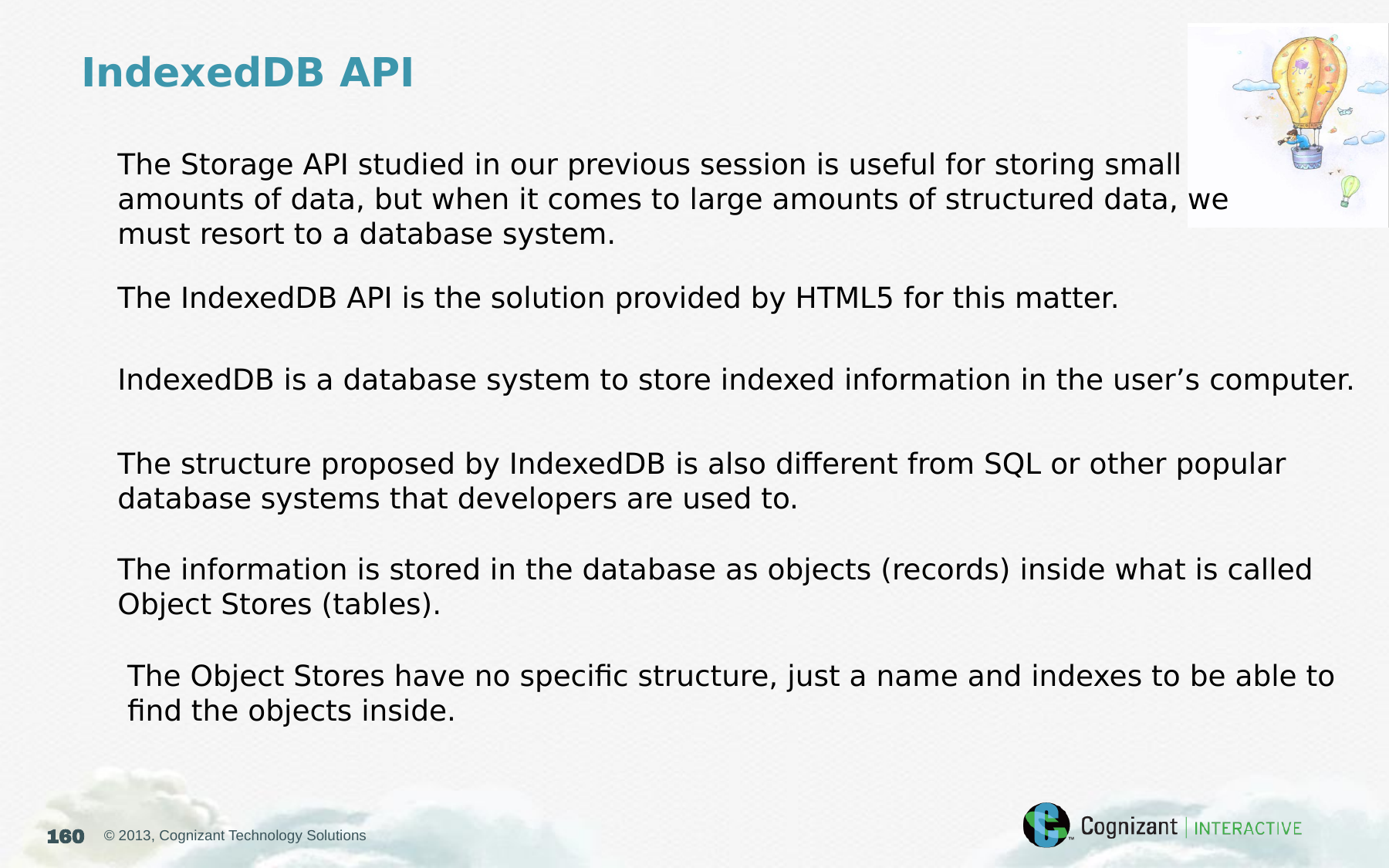

IndexedDB API
The Storage API studied in our previous session is useful for storing small amounts of data, but when it comes to large amounts of structured data, we must resort to a database system.
The IndexedDB API is the solution provided by HTML5 for this matter.
IndexedDB is a database system to store indexed information in the user’s computer.
The structure proposed by IndexedDB is also different from SQL or other popular database systems that developers are used to.
The information is stored in the database as objects (records) inside what is called Object Stores (tables).
The Object Stores have no specific structure, just a name and indexes to be able to find the objects inside.